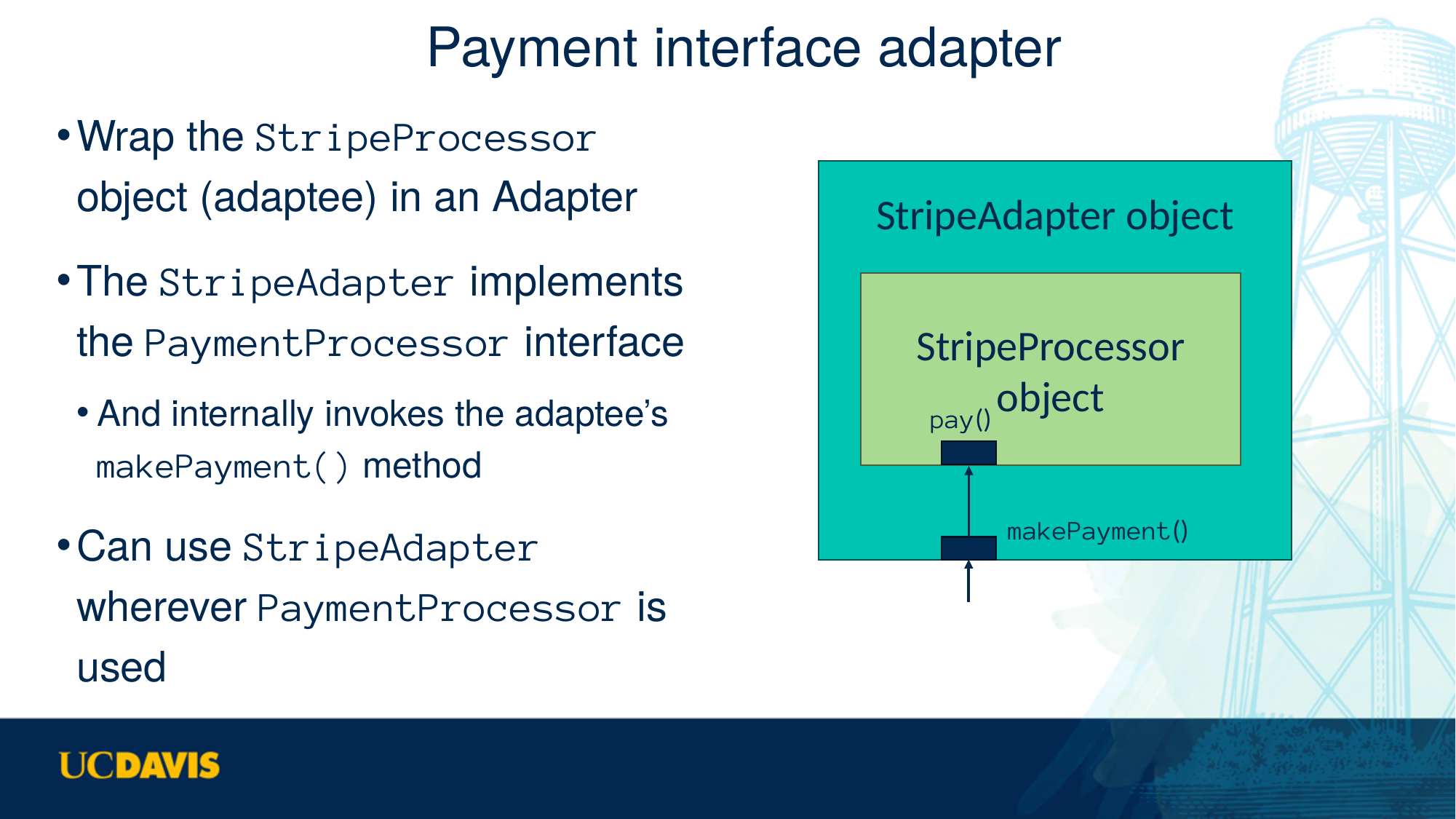

# Payment interface adapter
Wrap the StripeProcessor object (adaptee) in an Adapter
The StripeAdapter implements the PaymentProcessor interface
And internally invokes the adaptee’s makePayment() method
Can use StripeAdapter wherever PaymentProcessor is used

hget
StripeAdapter object
makePayment()

StripeProcessor object
pay()